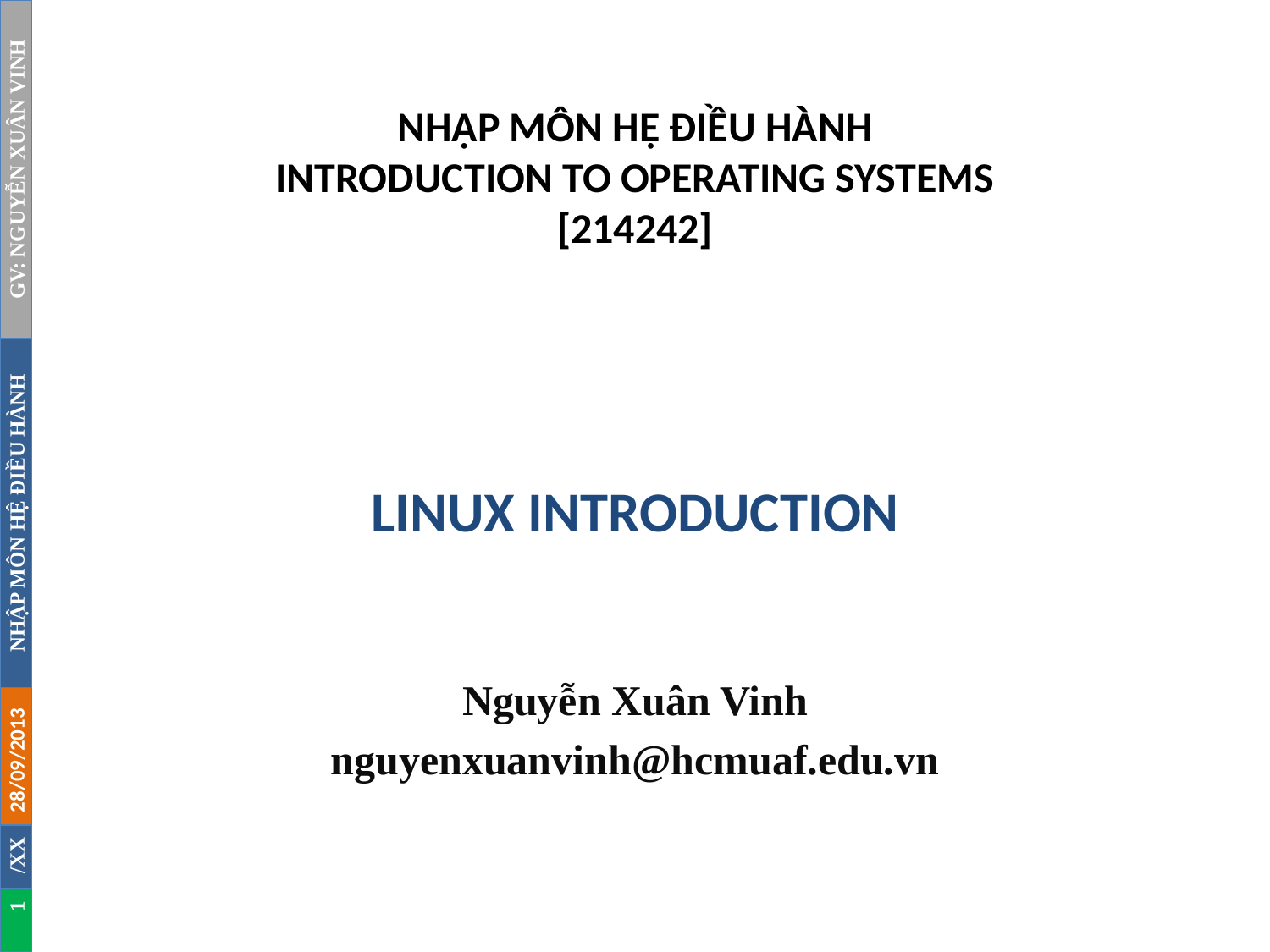

NHẬP MÔN HỆ ĐIỀU HÀNH
INTRODUCTION TO OPERATING SYSTEMS
[214242]
# LINUX INTRODUCTION
Nguyễn Xuân Vinh
nguyenxuanvinh@hcmuaf.edu.vn